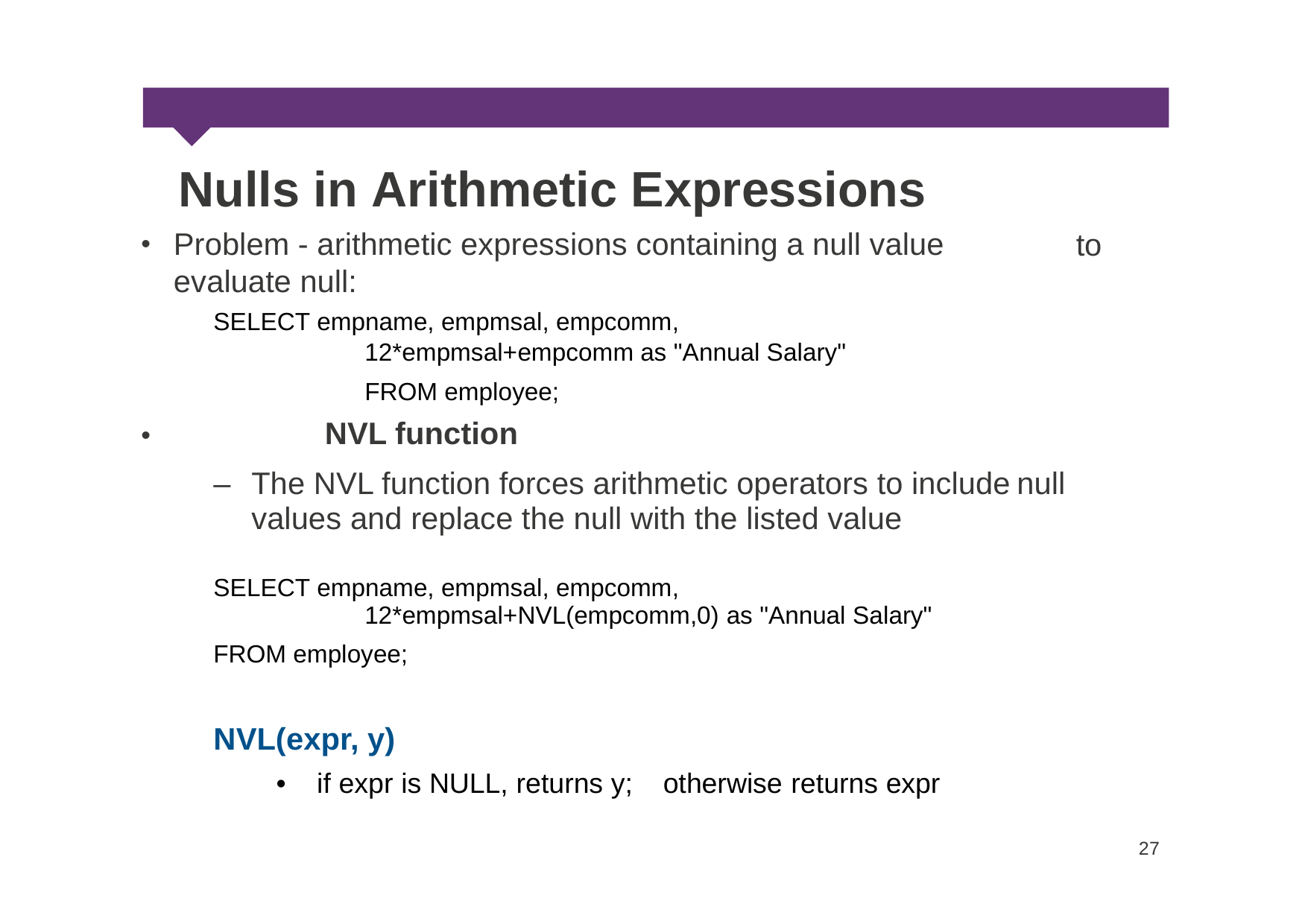

Nulls in Arithmetic Expressions
Problem - arithmetic expressions containing a null value evaluate null:
SELECT empname, empmsal, empcomm,
12*empmsal+empcomm as "Annual Salary"
FROM employee;
NVL function

•
to

•
–
The NVL function forces arithmetic operators to include
values and replace the null with the listed value
null
SELECT empname, empmsal, empcomm,
12*empmsal+NVL(empcomm,0) as "Annual Salary"
FROM employee;
NVL(expr, y)
•
if expr is NULL, returns y;
otherwise returns expr
27